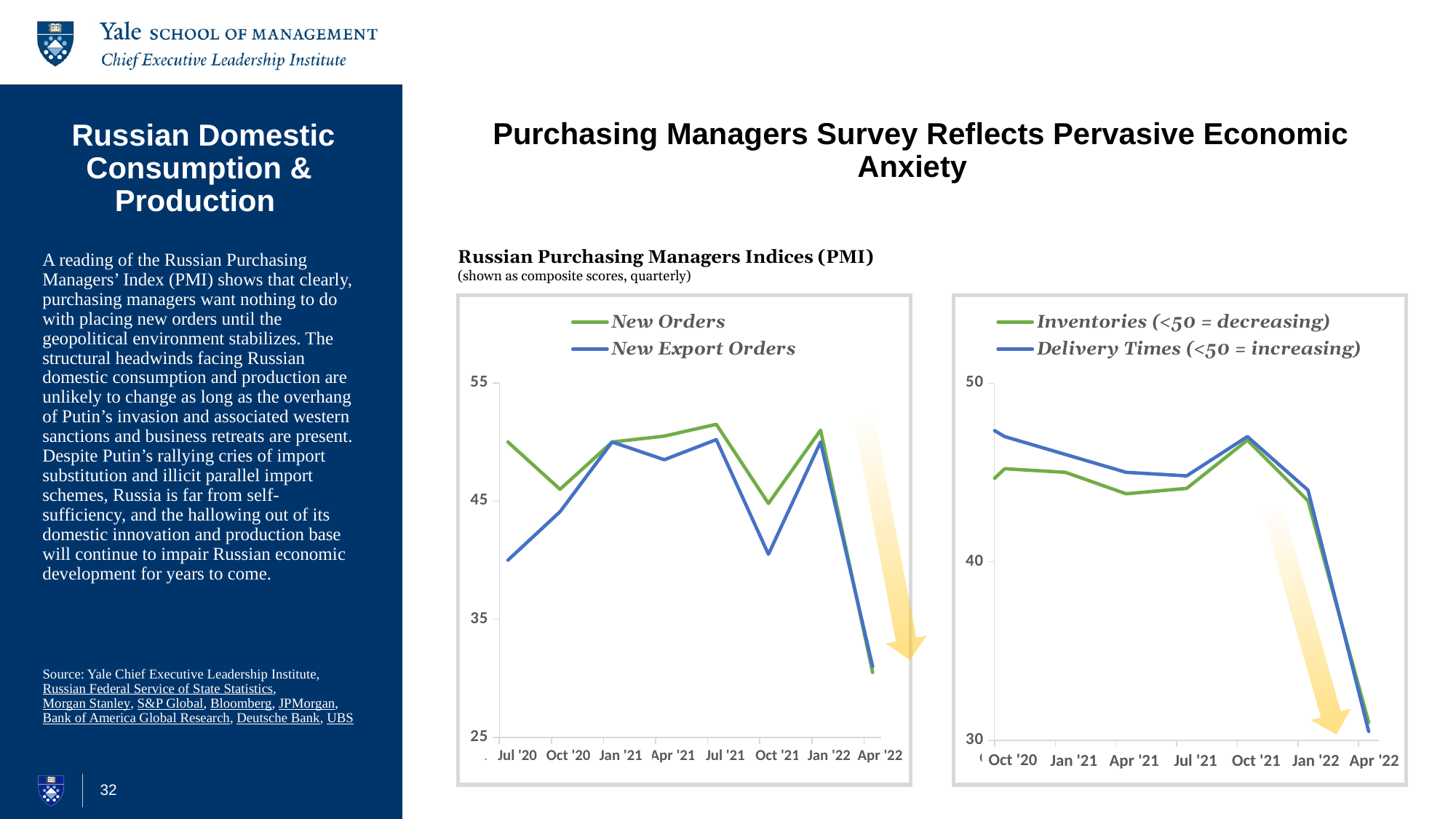

# Russian Domestic Consumption & Production
Purchasing Managers Survey Reflects Pervasive Economic Anxiety
A reading of the Russian Purchasing Managers’ Index (PMI) shows that clearly, purchasing managers want nothing to do with placing new orders until the geopolitical environment stabilizes. The structural headwinds facing Russian domestic consumption and production are unlikely to change as long as the overhang of Putin’s invasion and associated western sanctions and business retreats are present. Despite Putin’s rallying cries of import substitution and illicit parallel import schemes, Russia is far from self-sufficiency, and the hallowing out of its domestic innovation and production base will continue to impair Russian economic development for years to come.
Russian Purchasing Managers Indices (PMI)
(shown as composite scores, quarterly)

### Chart

| Category | New Orders | New Export Orders |
|---|---|---|
| 44013 | 50.0 | 40.0 |
| 44105 | 46.0 | 44.1 |
| 44197 | 50.0 | 50.0 |
| 44287 | 50.5 | 48.5 |
| 44378 | 51.5 | 50.2 |
| 44470 | 44.8 | 40.5 |
| 44562 | 51.0 | 50.0 |
| 44652 | 30.5 | 31.0 |

### Chart

| Category | Inventories (<50 = decreasing) | Delivery Times (<50 = increasing) |
|---|---|---|
| 44013 | 42.0 | 49.0 |
| 44105 | 45.2 | 47.0 |
| 44197 | 45.0 | 46.0 |
| 44287 | 43.8 | 45.0 |
| 44378 | 44.1 | 44.8 |
| 44470 | 46.8 | 47.0 |
| 44562 | 43.4 | 44.0 |
| 44652 | 31.0 | 30.5 |

Source: Yale Chief Executive Leadership Institute, Russian Federal Service of State Statistics, Morgan Stanley, S&P Global, Bloomberg, JPMorgan, Bank of America Global Research, Deutsche Bank, UBS
Jul '20
Oct '20
Jan '21
Apr '21
Jul '21
Oct '21
Jan '22
Apr '22
Oct '20
Jul '21
Oct '21
Jan '22
Apr '22
Apr '21
Jan '21
32